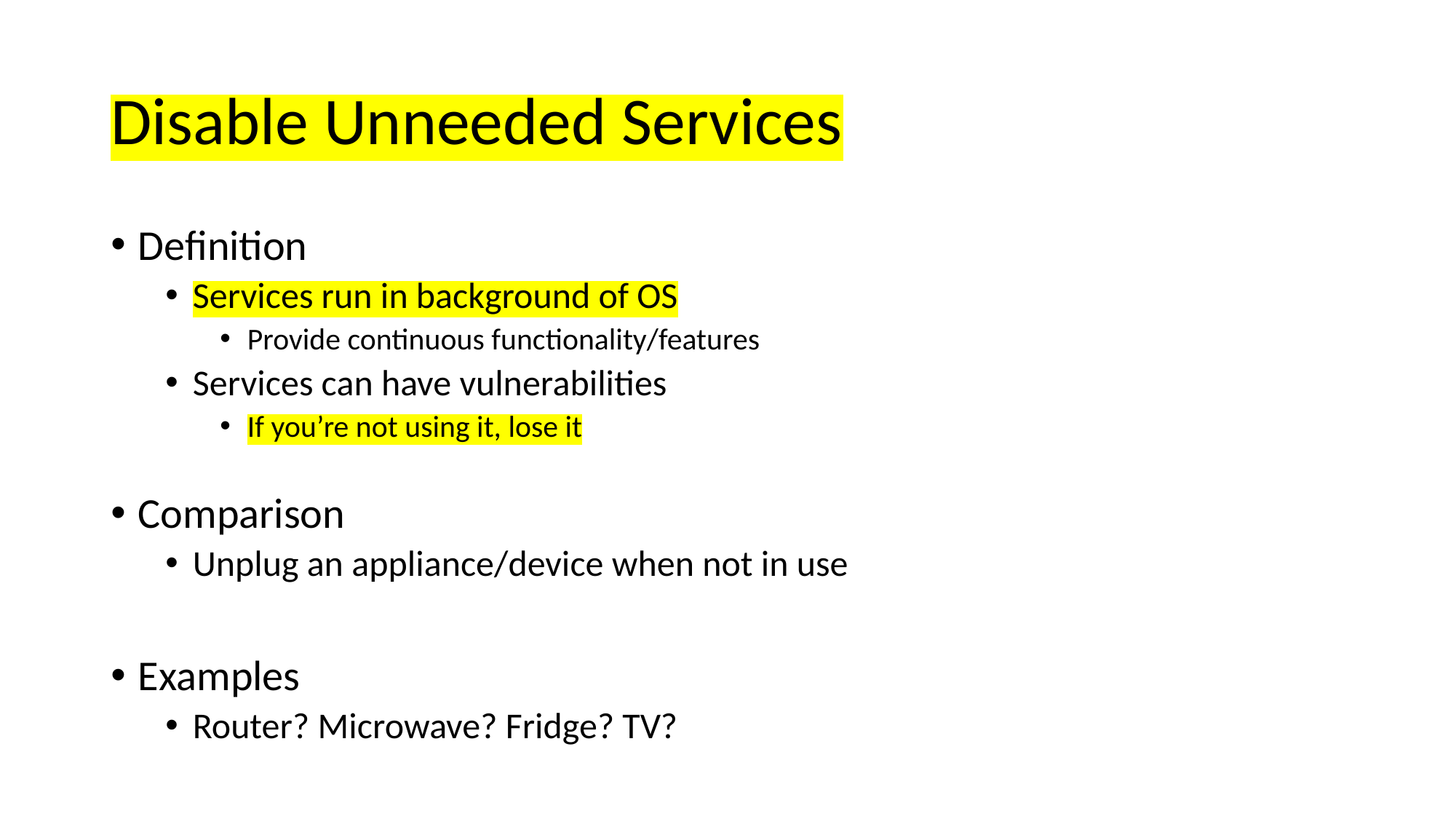

# Disable Unneeded Services
Definition
Services run in background of OS
Provide continuous functionality/features
Services can have vulnerabilities
If you’re not using it, lose it
Comparison
Unplug an appliance/device when not in use

Examples
Router? Microwave? Fridge? TV?